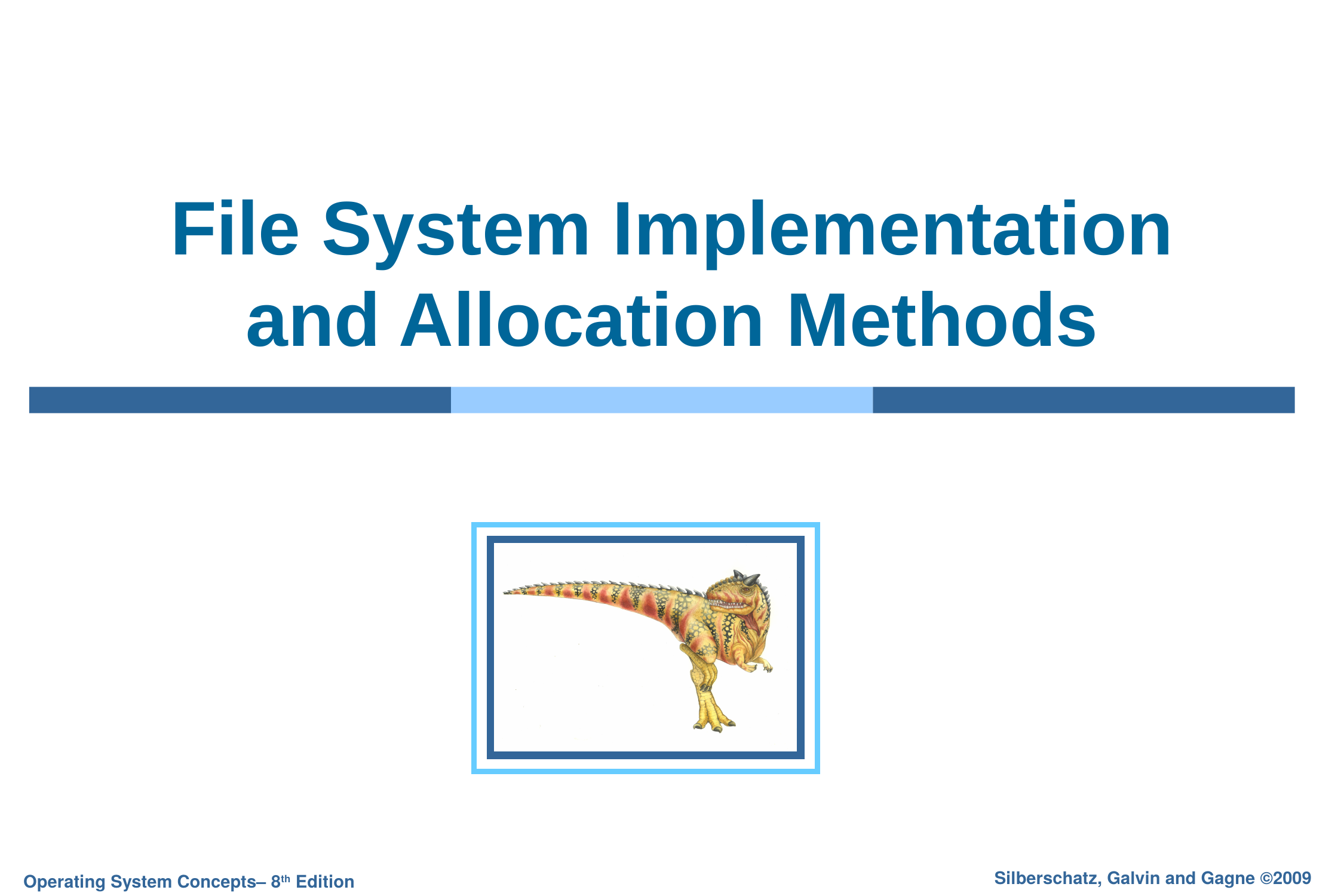

# File System Implementation and Allocation Methods